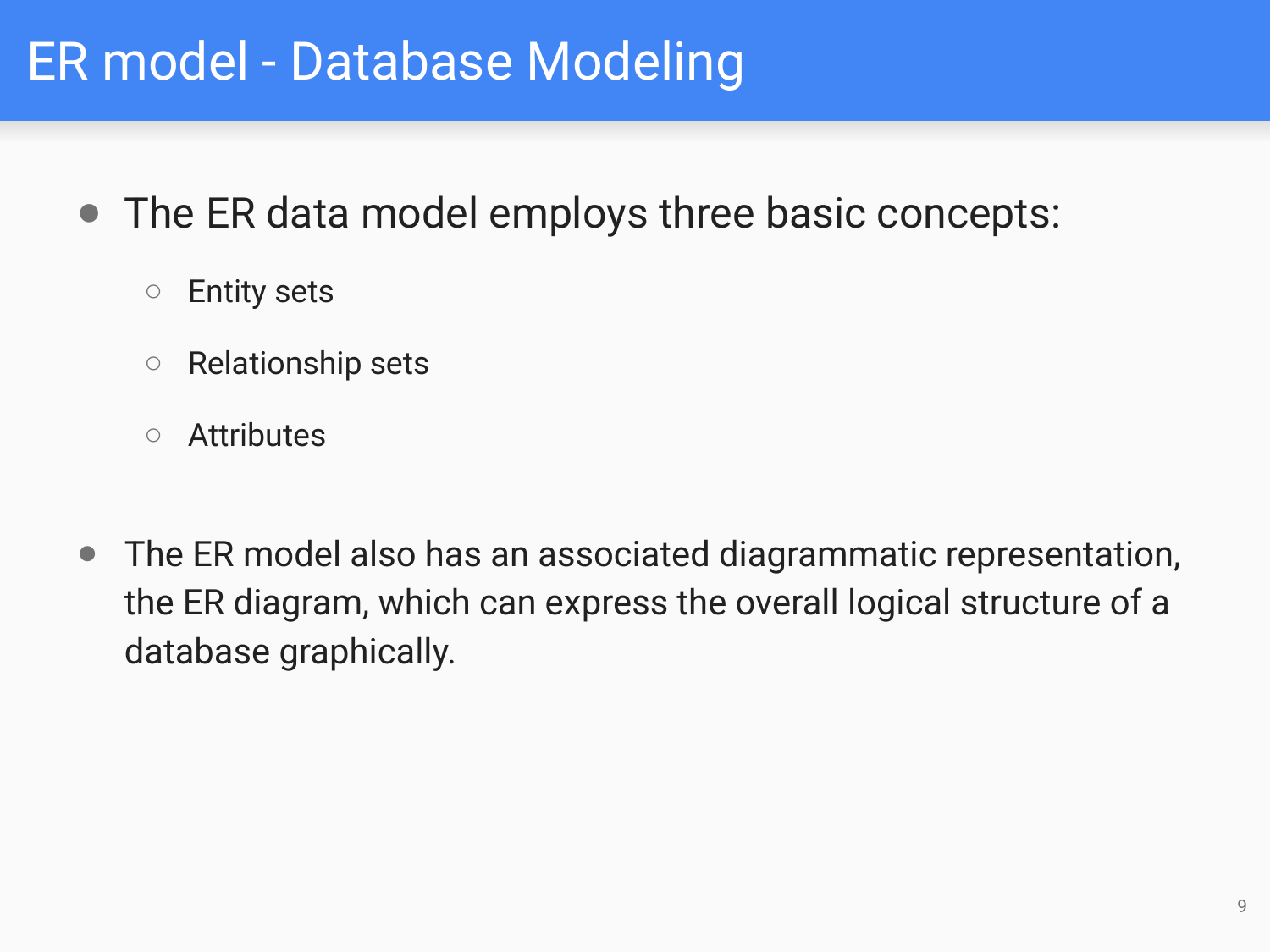

# ER model - Database Modeling
The ER data model employs three basic concepts:
Entity sets
Relationship sets
Attributes

The ER model also has an associated diagrammatic representation, the ER diagram, which can express the overall logical structure of a database graphically.
9